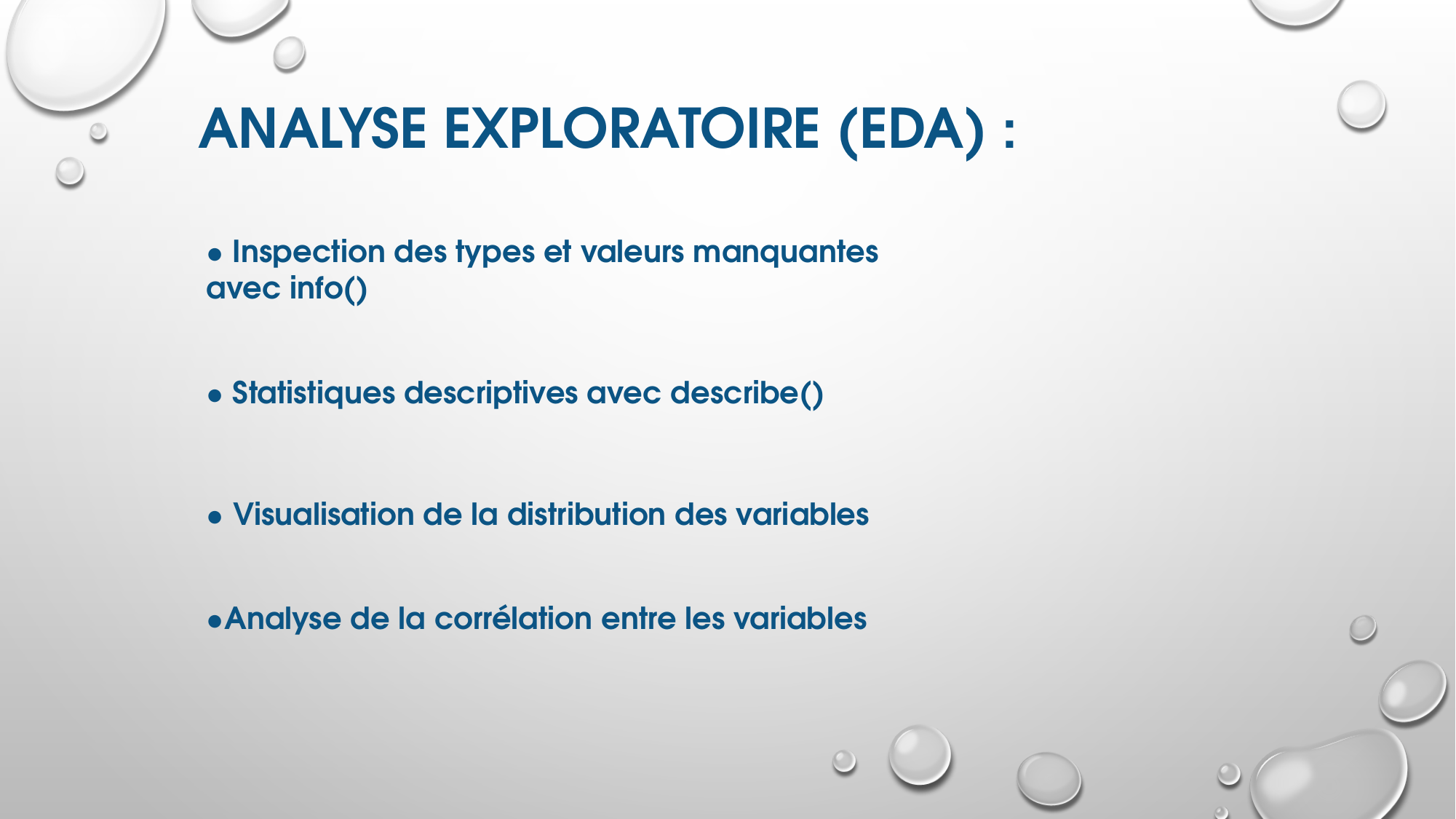

Analyse exploratoire (EDA) :
• Inspection des types et valeurs manquantes avec info()
• Statistiques descriptives avec describe()
• Visualisation de la distribution des variables
•Analyse de la corrélation entre les variables